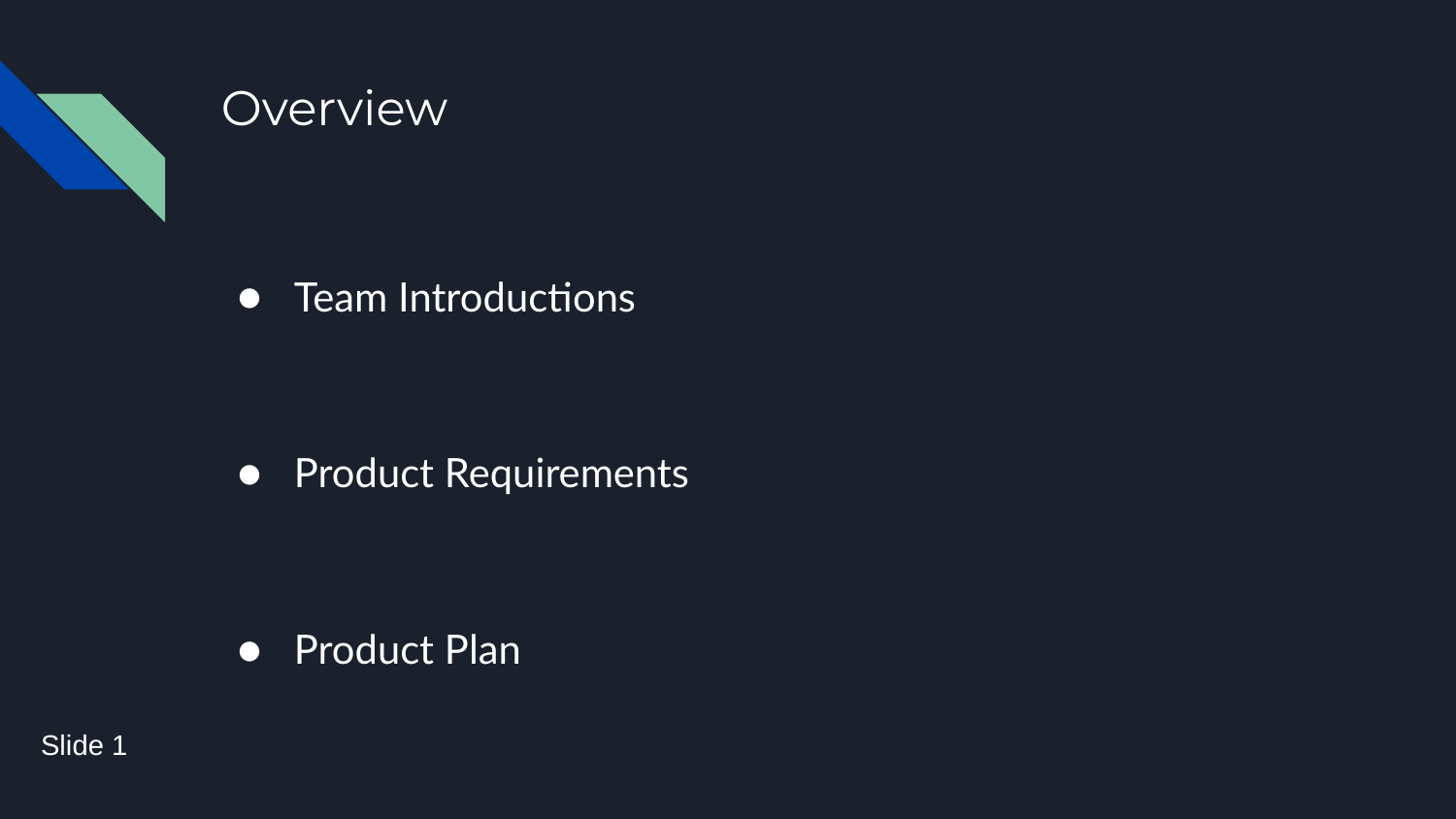

# Overview
Team Introductions

Product Requirements

Product Plan
Slide 1